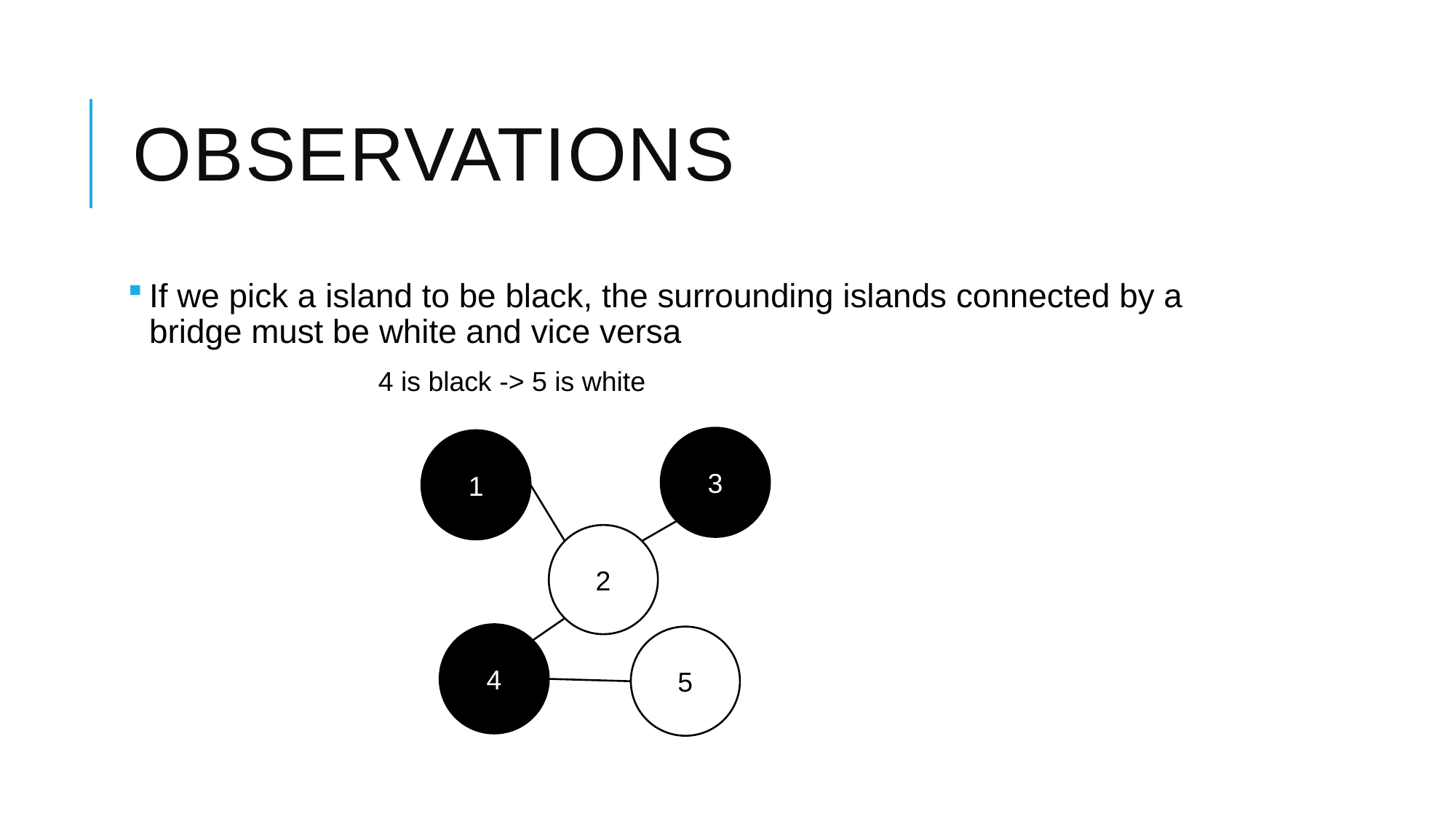

# Observations
If we pick a island to be black, the surrounding islands connected by a bridge must be white and vice versa
4 is black -> 5 is white
3
1
2
4
5